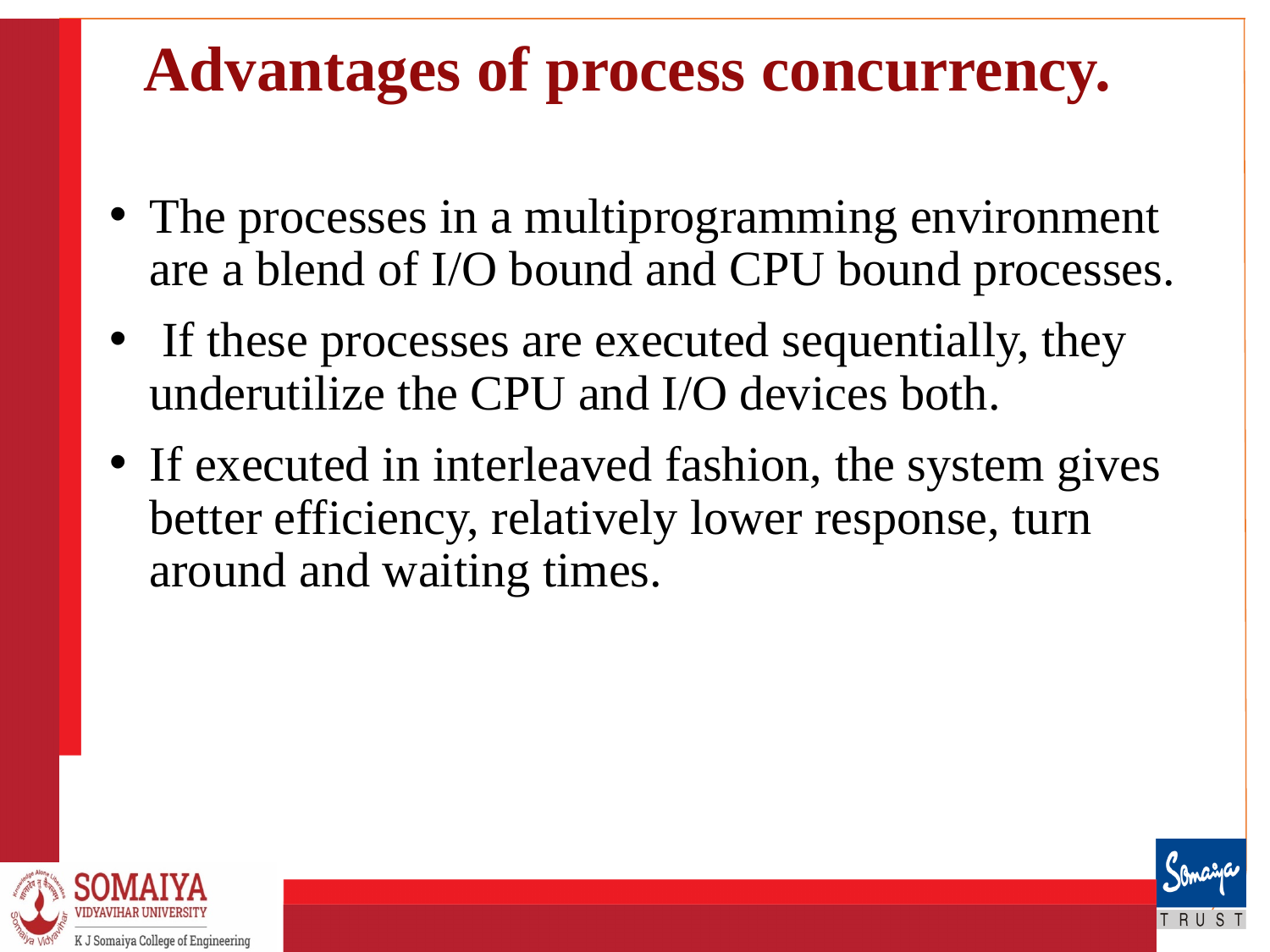

# Advantages of process concurrency.
The processes in a multiprogramming environment are a blend of I/O bound and CPU bound processes.
 If these processes are executed sequentially, they underutilize the CPU and I/O devices both.
If executed in interleaved fashion, the system gives better efficiency, relatively lower response, turn around and waiting times.